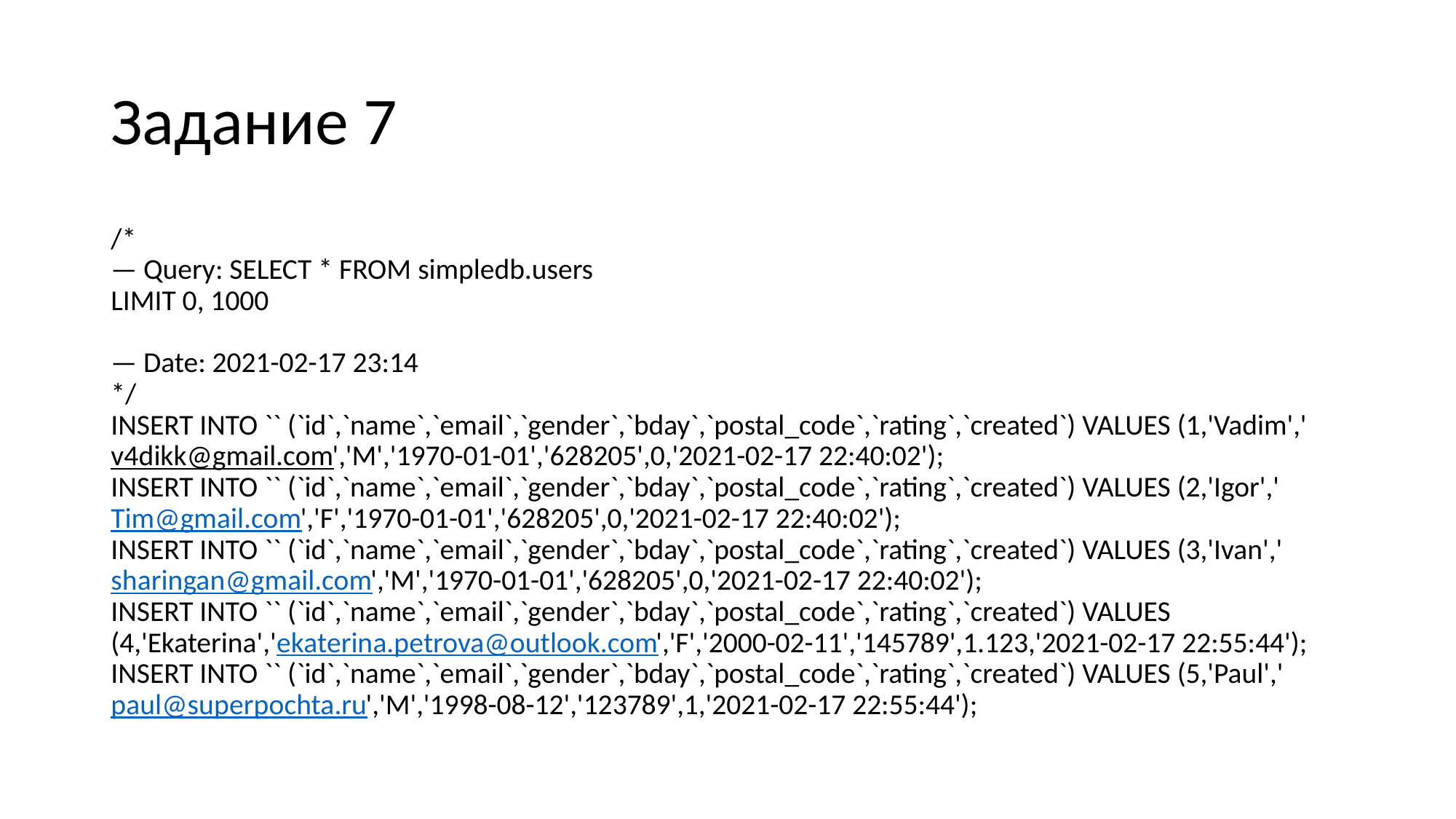

# Задание 7
/*
— Query: SELECT * FROM simpledb.users
LIMIT 0, 1000
— Date: 2021-02-17 23:14
*/
INSERT INTO `` (`id`,`name`,`email`,`gender`,`bday`,`postal_code`,`rating`,`created`) VALUES (1,'Vadim','v4dikk@gmail.com','M','1970-01-01','628205',0,'2021-02-17 22:40:02');
INSERT INTO `` (`id`,`name`,`email`,`gender`,`bday`,`postal_code`,`rating`,`created`) VALUES (2,'Igor','Tim@gmail.com','F','1970-01-01','628205',0,'2021-02-17 22:40:02');
INSERT INTO `` (`id`,`name`,`email`,`gender`,`bday`,`postal_code`,`rating`,`created`) VALUES (3,'Ivan','sharingan@gmail.com','M','1970-01-01','628205',0,'2021-02-17 22:40:02');
INSERT INTO `` (`id`,`name`,`email`,`gender`,`bday`,`postal_code`,`rating`,`created`) VALUES (4,'Ekaterina','ekaterina.petrova@outlook.com','F','2000-02-11','145789',1.123,'2021-02-17 22:55:44');
INSERT INTO `` (`id`,`name`,`email`,`gender`,`bday`,`postal_code`,`rating`,`created`) VALUES (5,'Paul','paul@superpochta.ru','M','1998-08-12','123789',1,'2021-02-17 22:55:44');